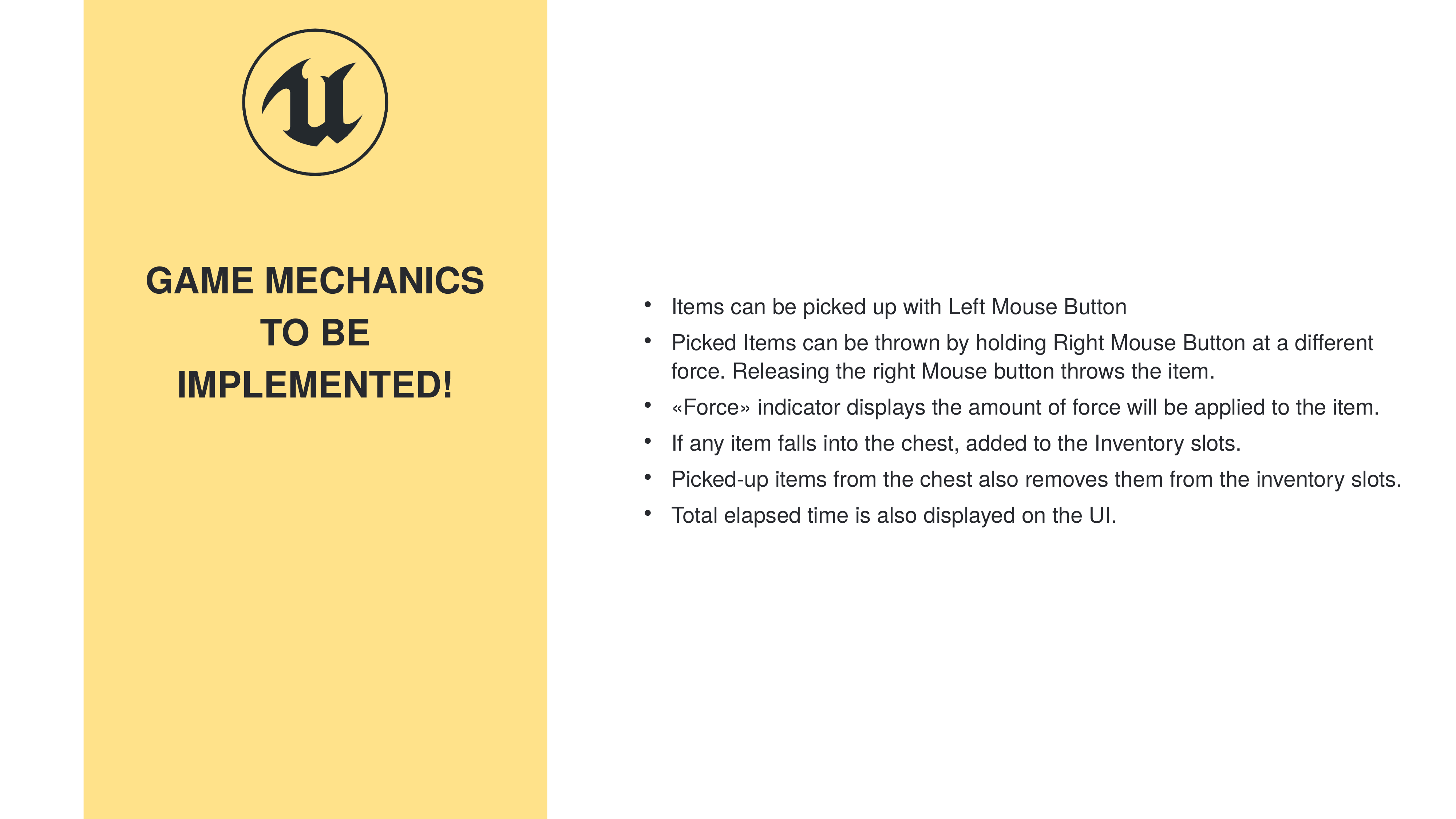

GAME MECHANICS
TO BE IMPLEMENTED!

Items can be picked up with Left Mouse Button
Picked Items can be thrown by holding Right Mouse Button at a different force. Releasing the right Mouse button throws the item.
«Force» indicator displays the amount of force will be applied to the item.
If any item falls into the chest, added to the Inventory slots.
Picked-up items from the chest also removes them from the inventory slots.
Total elapsed time is also displayed on the UI.